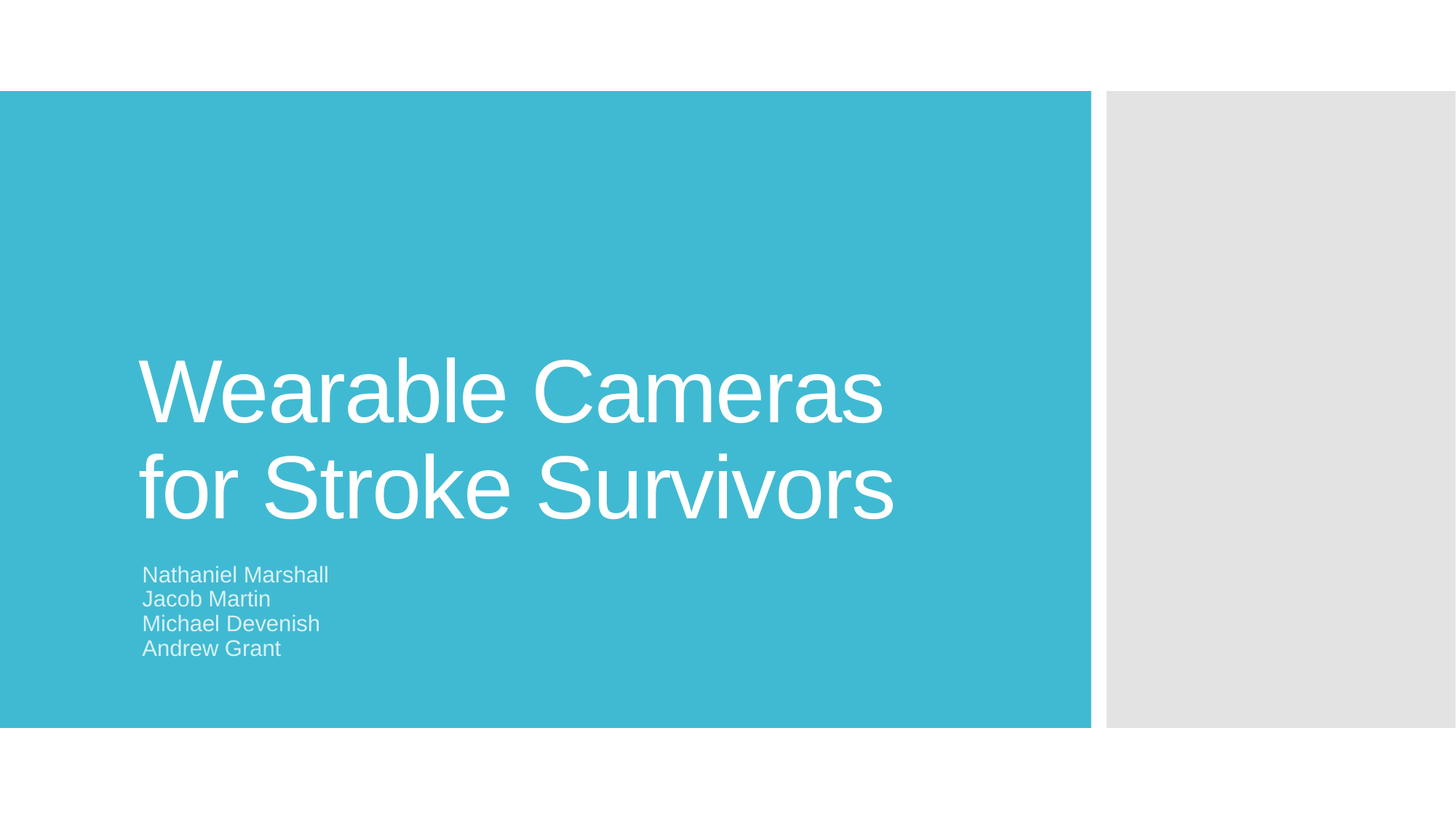

# Wearable Cameras for Stroke Survivors
Nathaniel Marshall
Jacob Martin
Michael Devenish
Andrew Grant